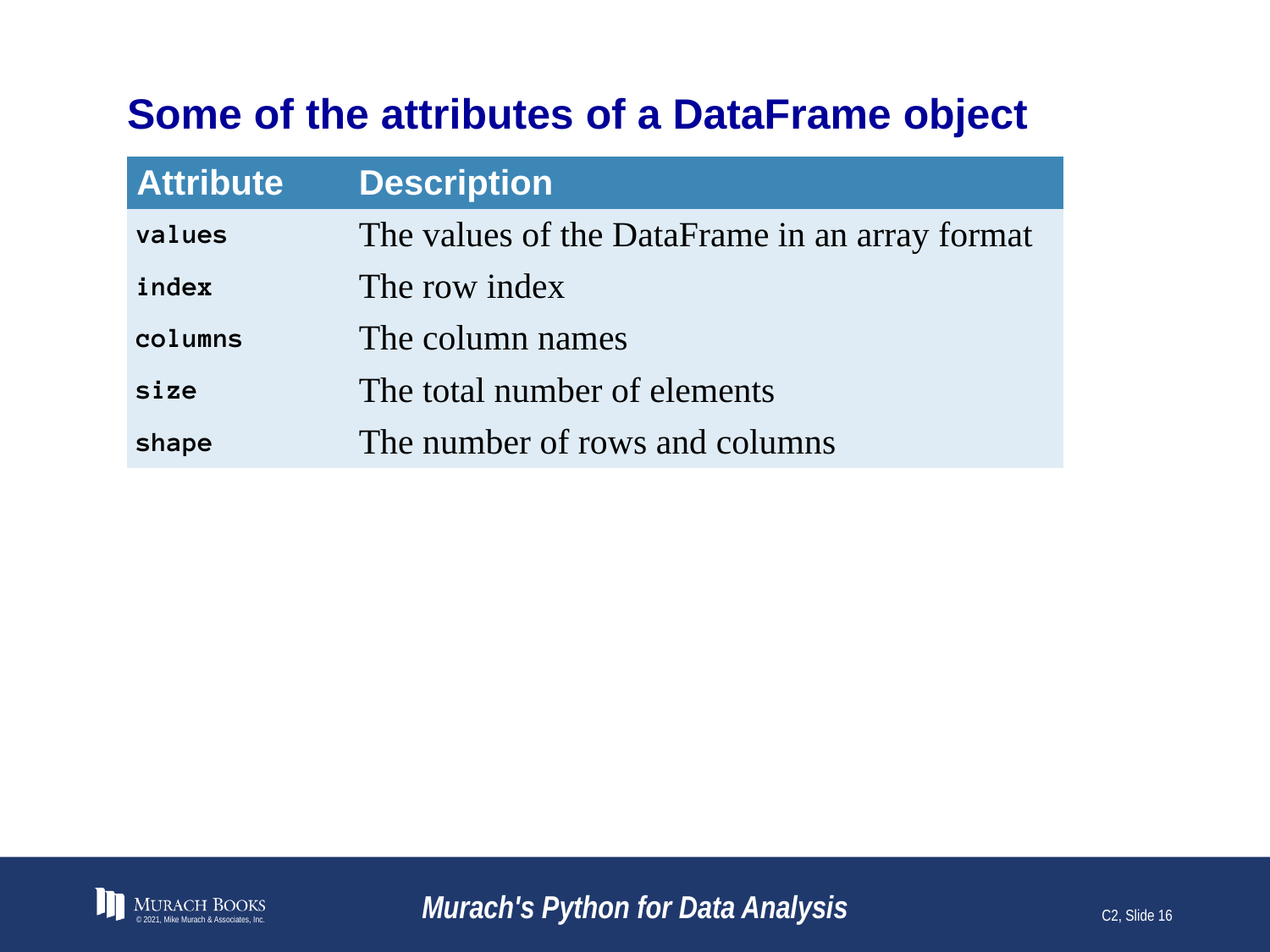

# Some of the attributes of a DataFrame object
| Attribute | Description |
| --- | --- |
| values | The values of the DataFrame in an array format |
| index | The row index |
| columns | The column names |
| size | The total number of elements |
| shape | The number of rows and columns |
© 2021, Mike Murach & Associates, Inc.
Murach's Python for Data Analysis

C2, Slide 16